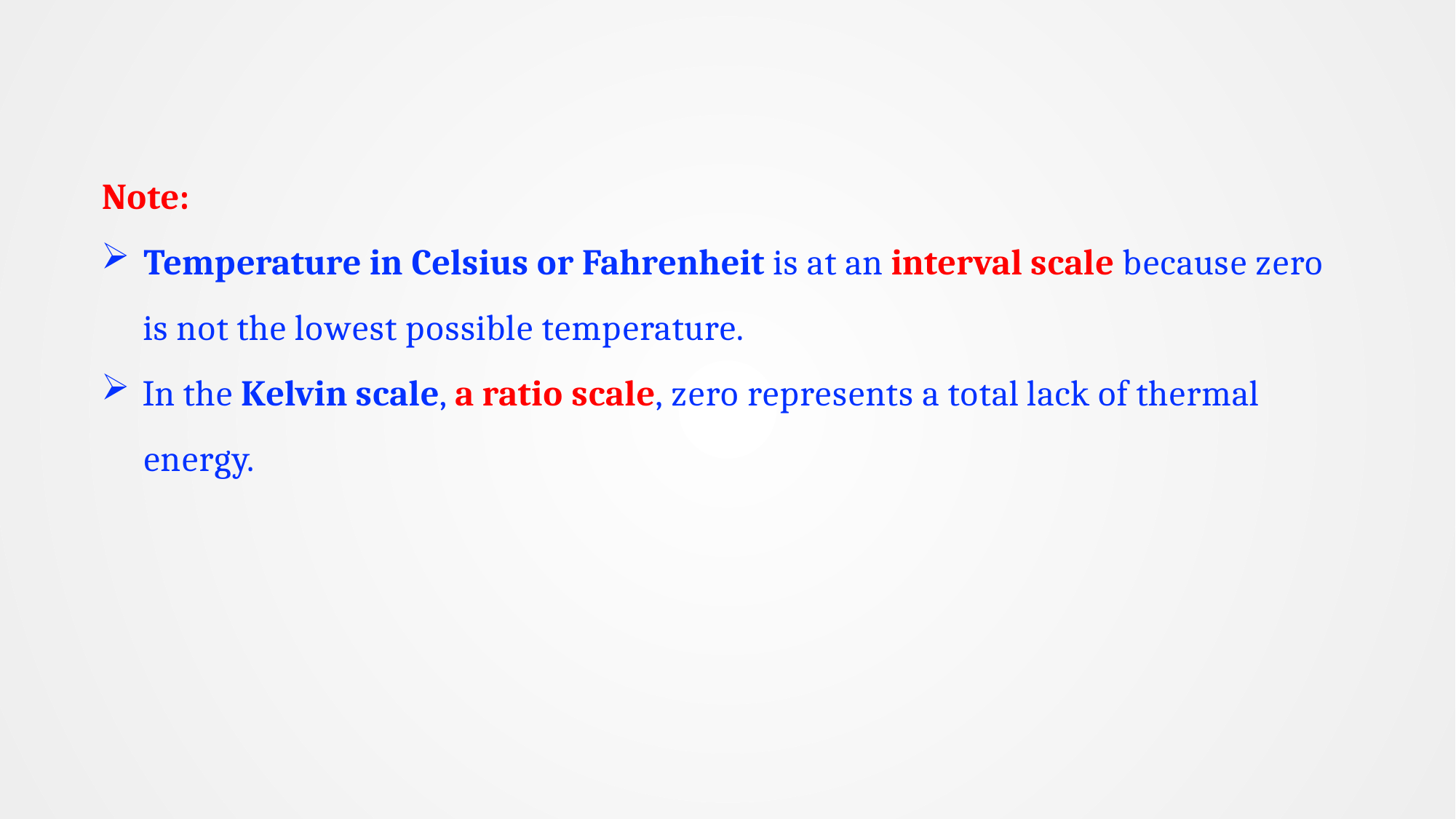

Note:
Temperature in Celsius or Fahrenheit is at an interval scale because zero is not the lowest possible temperature.
In the Kelvin scale, a ratio scale, zero represents a total lack of thermal energy.